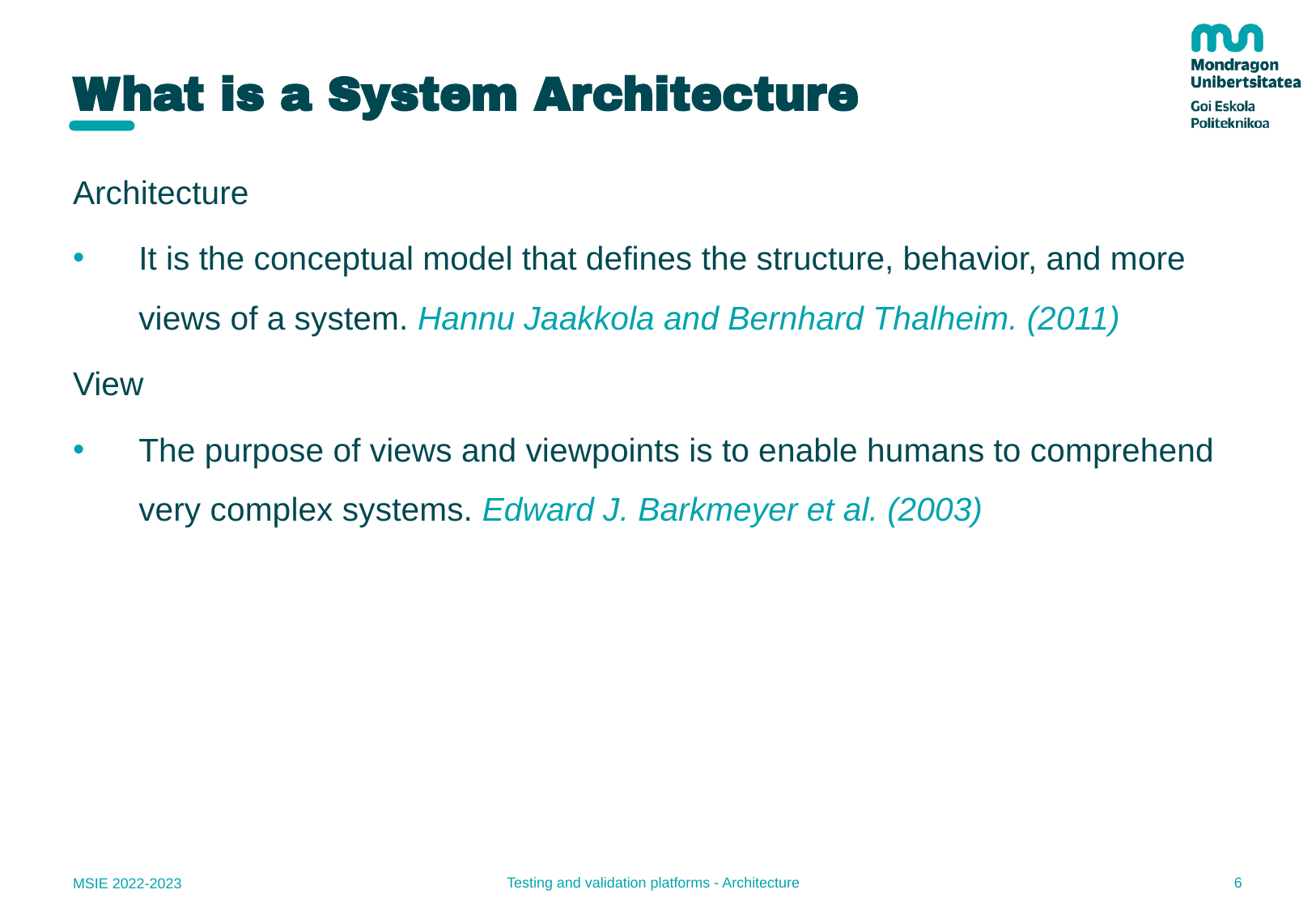

# What is a System Architecture
Architecture
It is the conceptual model that defines the structure, behavior, and more views of a system. Hannu Jaakkola and Bernhard Thalheim. (2011)
View
The purpose of views and viewpoints is to enable humans to comprehend very complex systems. Edward J. Barkmeyer et al. (2003)

6
Testing and validation platforms - Architecture
MSIE 2022-2023